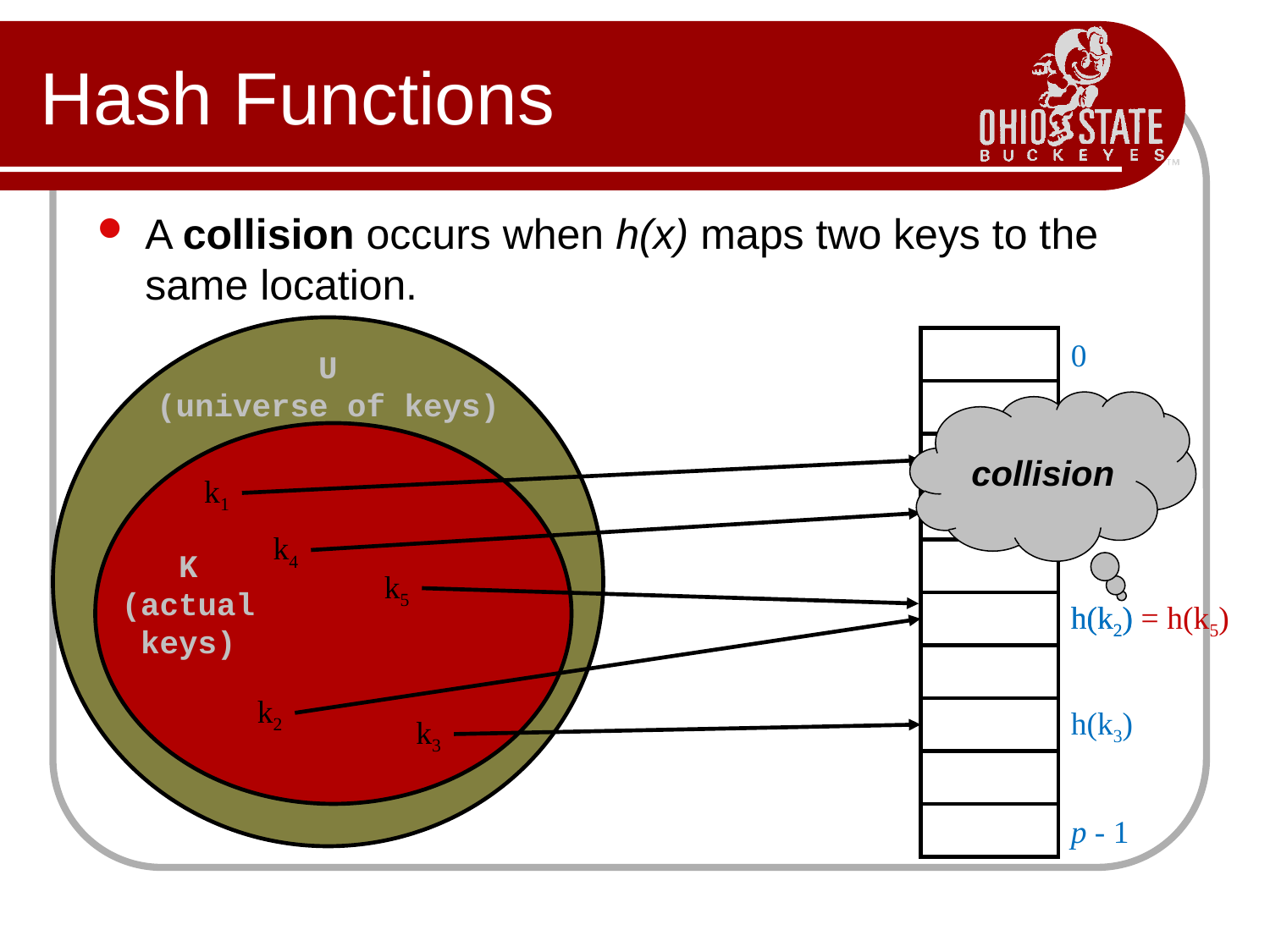

# Hash Functions
A collision occurs when h(x) maps two keys to the same location.

0
U
(universe of keys)

collision

h(k1)
k1

h(k4)
k4
K
(actual
keys)

k5

h(k2)
h(k2) = h(k5)

k2

h(k3)
k3

p - 1